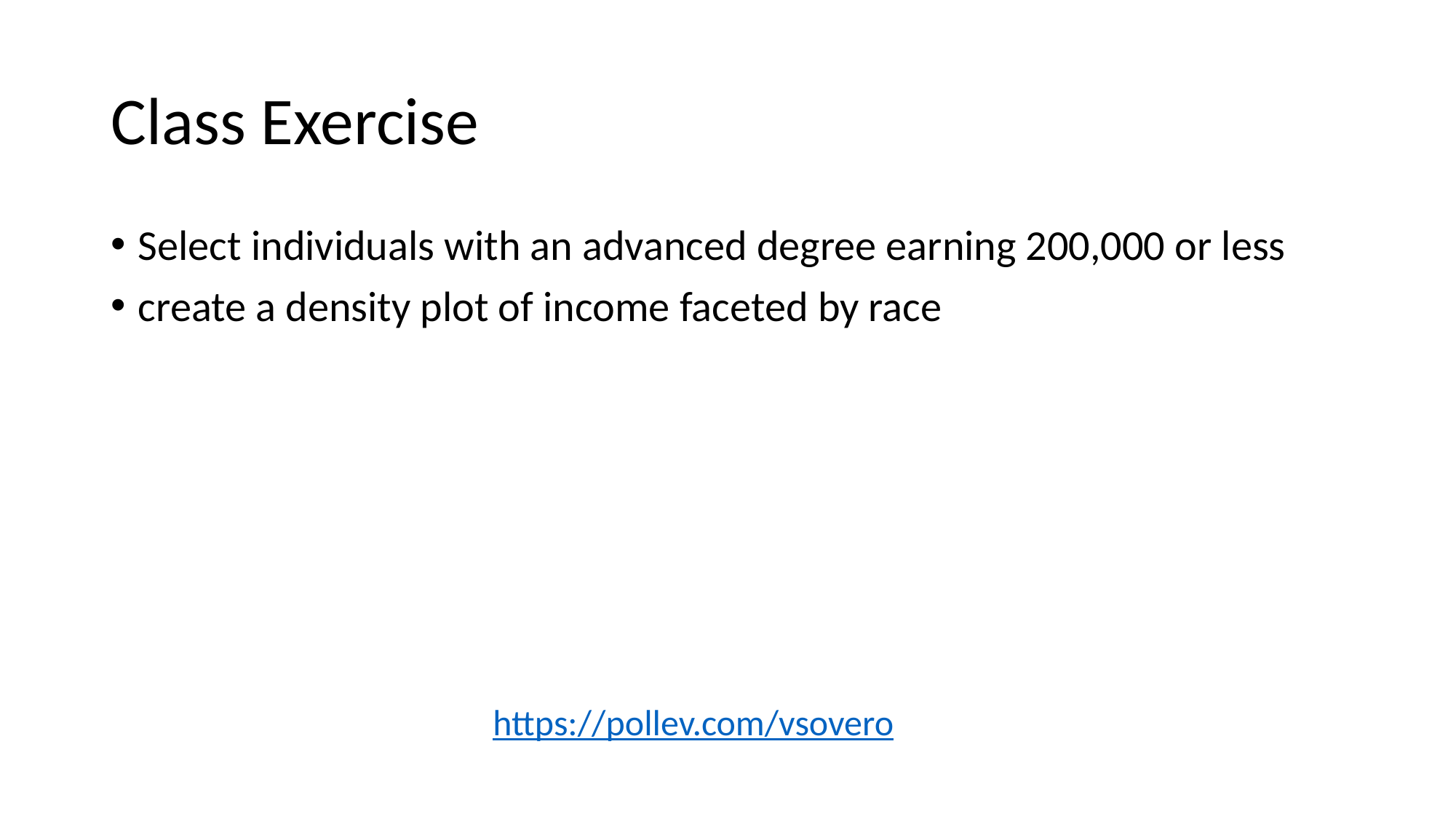

# Class Exercise
Select individuals with an advanced degree earning 200,000 or less
create a density plot of income faceted by race
https://pollev.com/vsovero